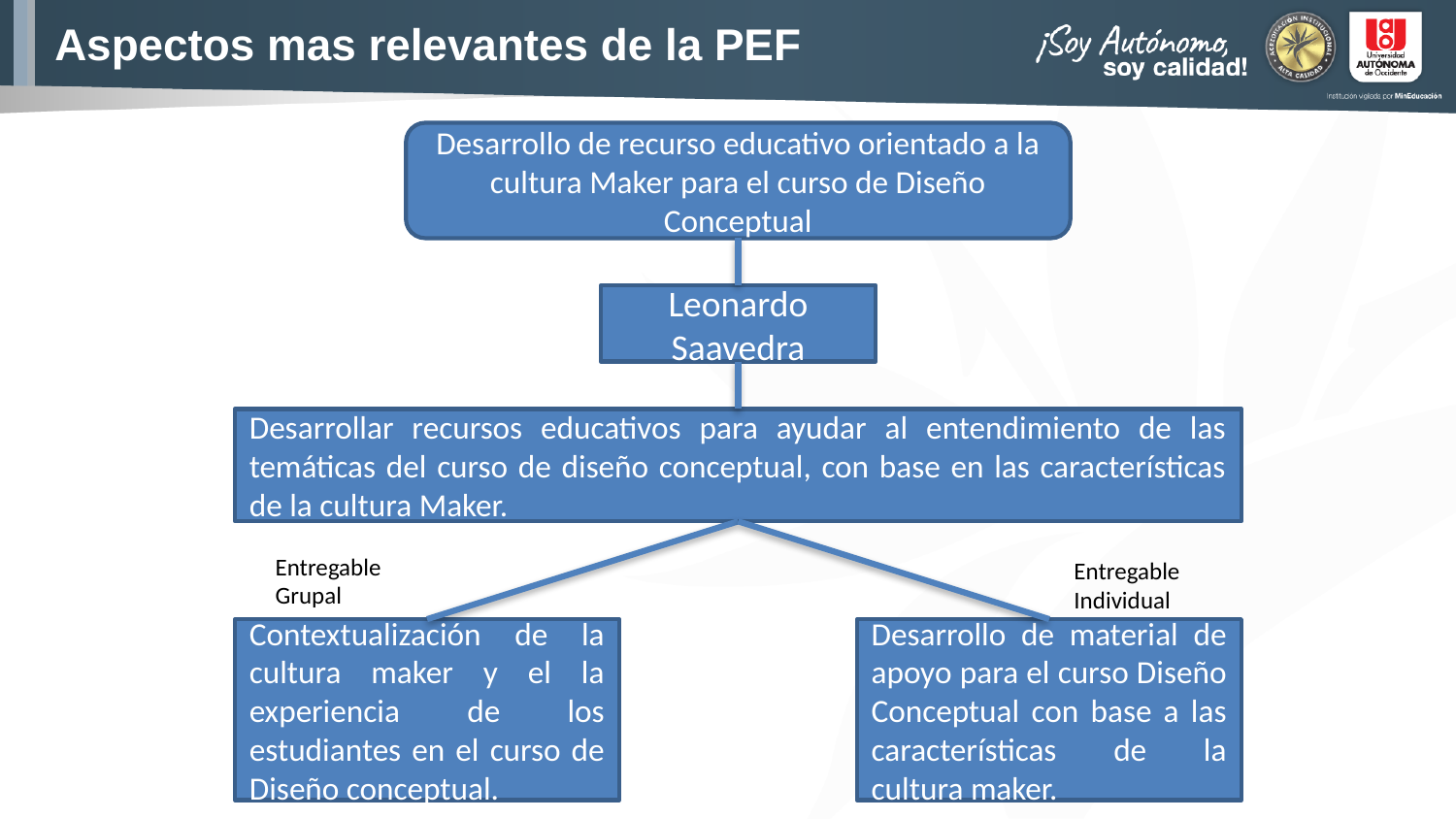

# Aspectos mas relevantes de la PEF
Desarrollo de recurso educativo orientado a la cultura Maker para el curso de Diseño Conceptual
Leonardo Saavedra
Desarrollar recursos educativos para ayudar al entendimiento de las temáticas del curso de diseño conceptual, con base en las características de la cultura Maker.
Entregable
Grupal
Entregable
Individual
Contextualización de la cultura maker y el la experiencia de los estudiantes en el curso de Diseño conceptual.
Desarrollo de material de apoyo para el curso Diseño Conceptual con base a las características de la cultura maker.